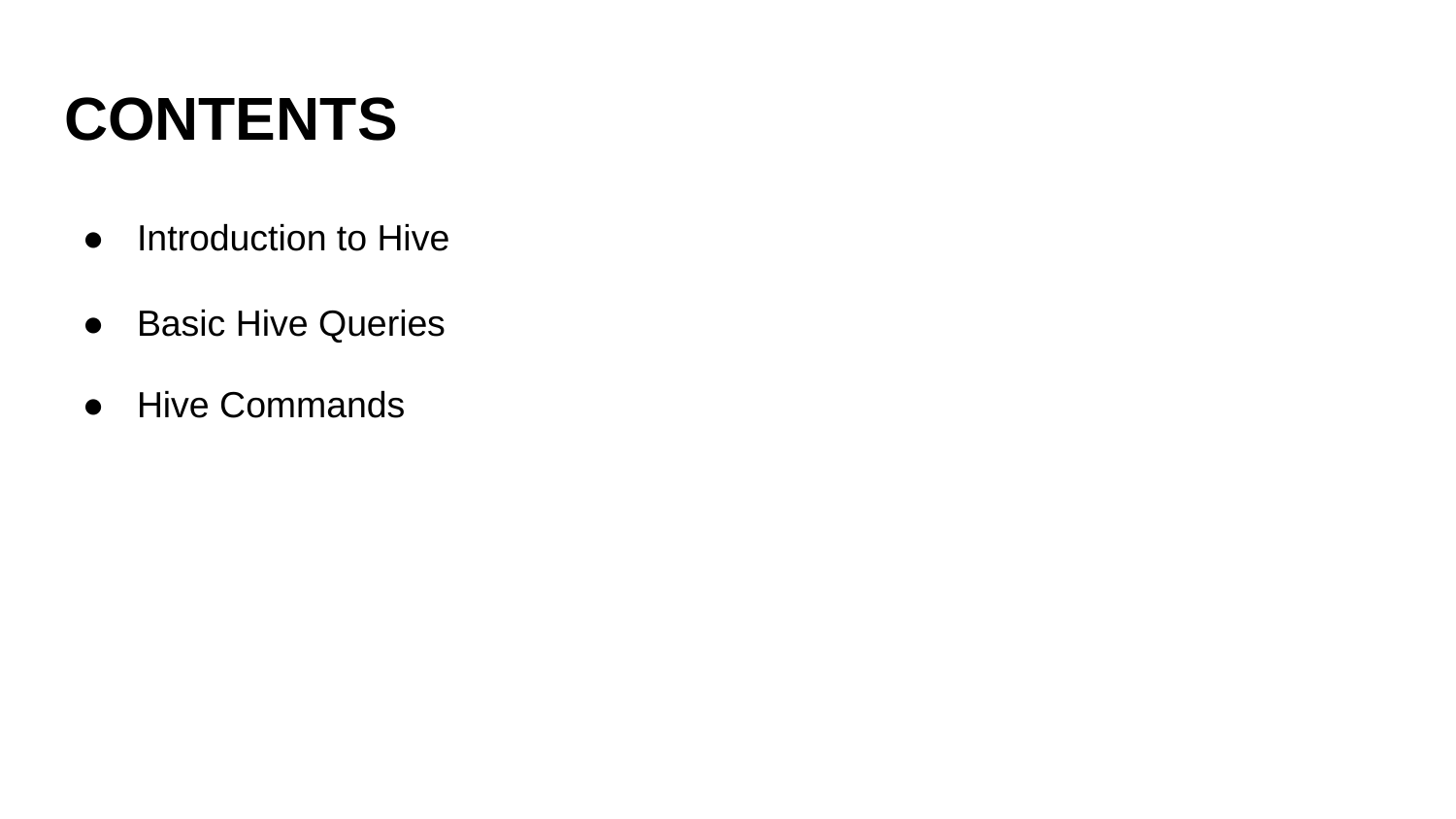

# CONTENTS
Introduction to Hive
Basic Hive Queries
Hive Commands